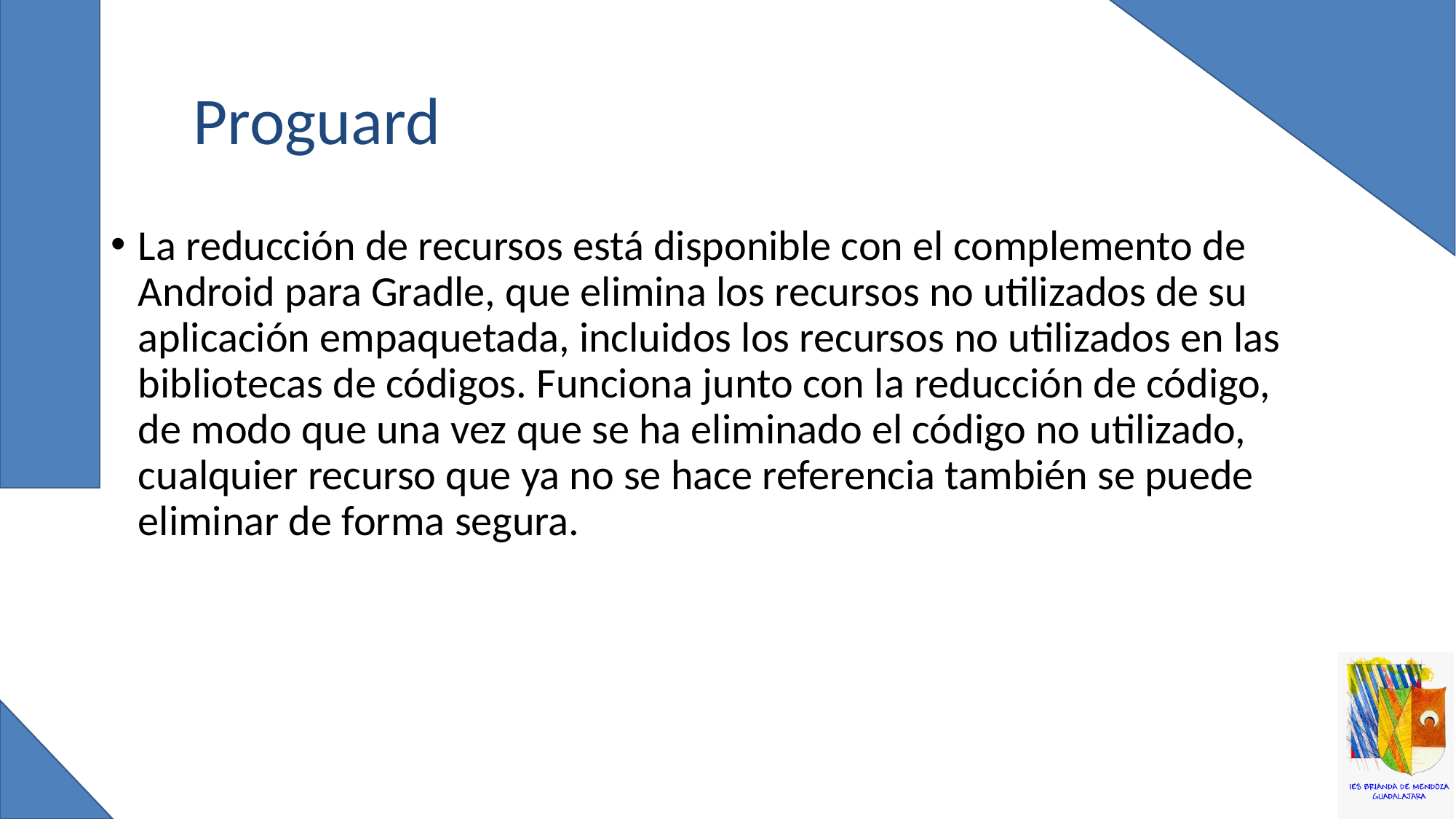

# Proguard
La reducción de recursos está disponible con el complemento de Android para Gradle, que elimina los recursos no utilizados de su aplicación empaquetada, incluidos los recursos no utilizados en las bibliotecas de códigos. Funciona junto con la reducción de código, de modo que una vez que se ha eliminado el código no utilizado, cualquier recurso que ya no se hace referencia también se puede eliminar de forma segura.